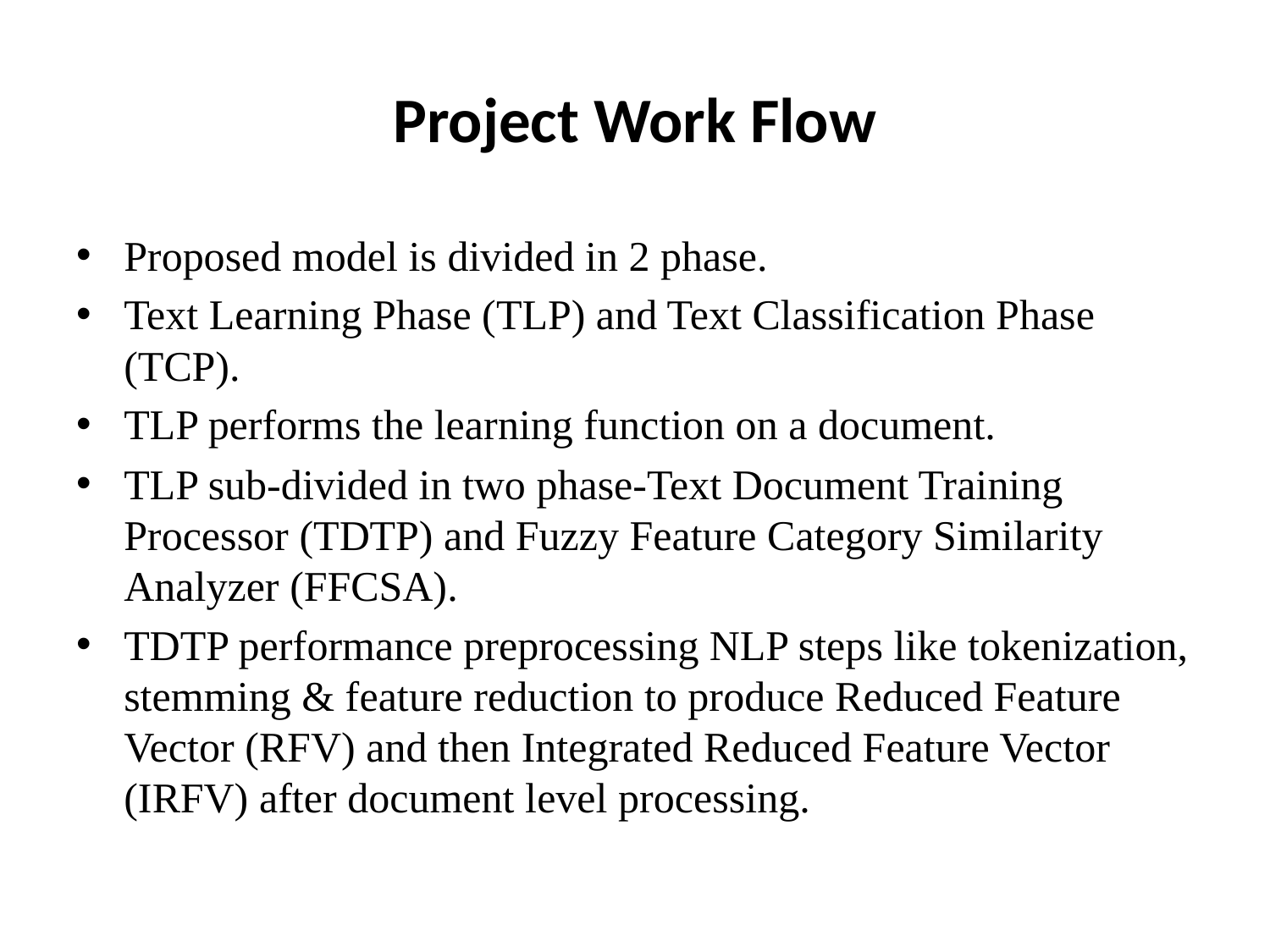

# Project Work Flow
Proposed model is divided in 2 phase.
Text Learning Phase (TLP) and Text Classification Phase (TCP).
TLP performs the learning function on a document.
TLP sub-divided in two phase-Text Document Training Processor (TDTP) and Fuzzy Feature Category Similarity Analyzer (FFCSA).
TDTP performance preprocessing NLP steps like tokenization, stemming & feature reduction to produce Reduced Feature Vector (RFV) and then Integrated Reduced Feature Vector (IRFV) after document level processing.